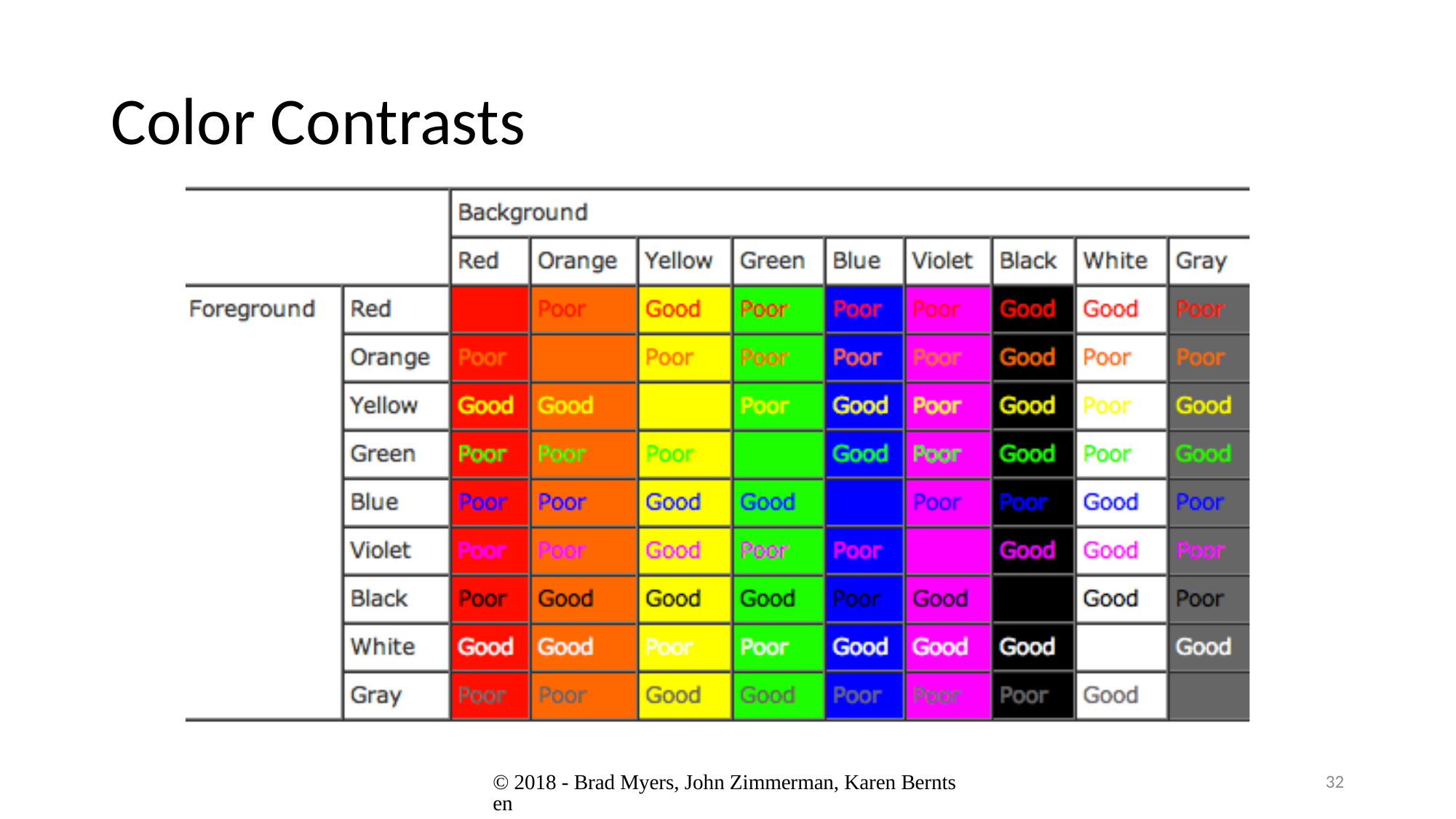

# Color Contrasts

© 2018 - Brad Myers, John Zimmerman, Karen Berntsen
32